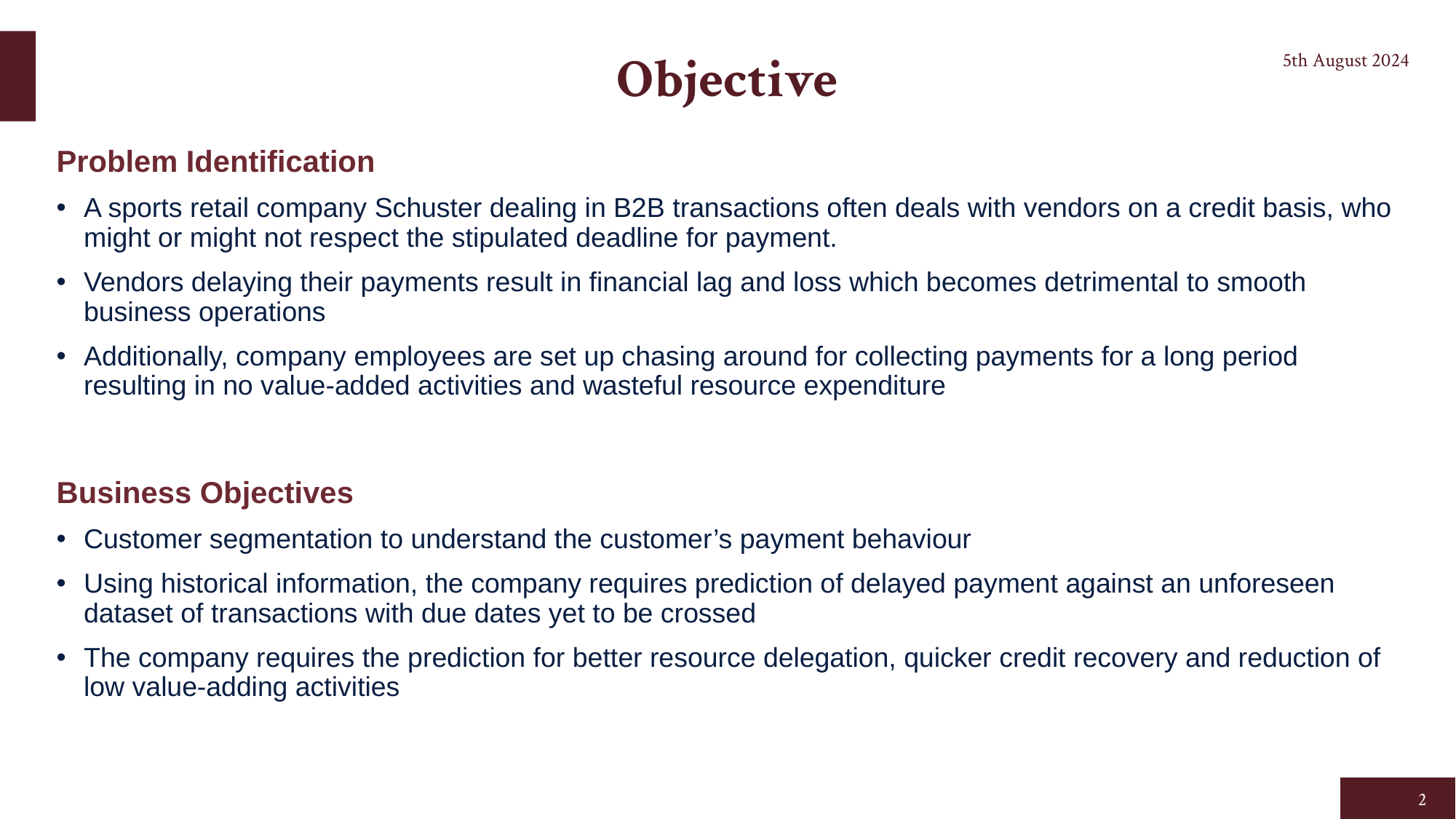

Objective

5th August 2024
Problem Identification
A sports retail company Schuster dealing in B2B transactions often deals with vendors on a credit basis, who might or might not respect the stipulated deadline for payment.
Vendors delaying their payments result in financial lag and loss which becomes detrimental to smooth business operations
Additionally, company employees are set up chasing around for collecting payments for a long period resulting in no value-added activities and wasteful resource expenditure
Business Objectives
Customer segmentation to understand the customer’s payment behaviour
Using historical information, the company requires prediction of delayed payment against an unforeseen dataset of transactions with due dates yet to be crossed
The company requires the prediction for better resource delegation, quicker credit recovery and reduction of low value-adding activities
2